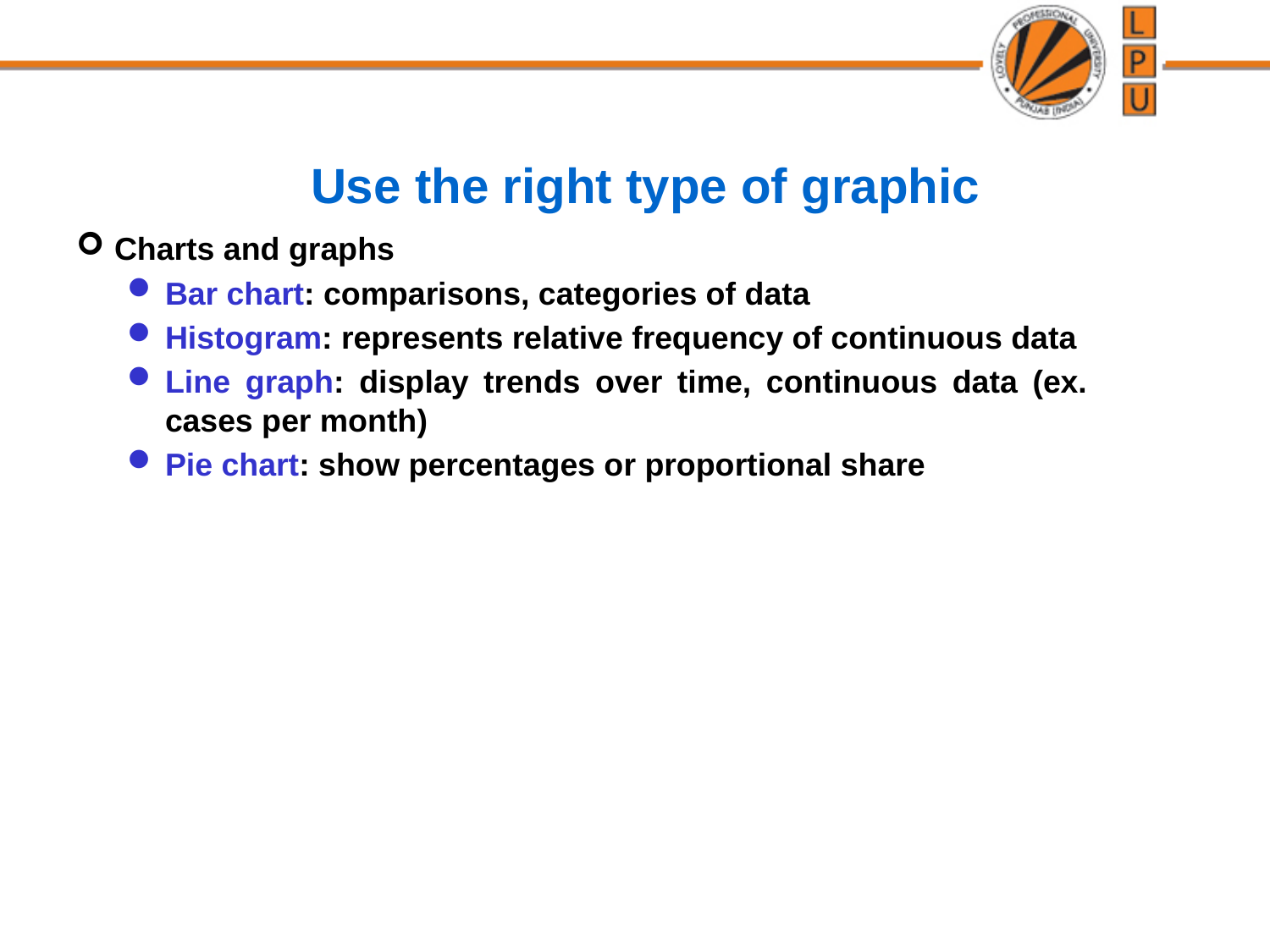

# Use the right type of graphic
Charts and graphs
Bar chart: comparisons, categories of data
Histogram: represents relative frequency of continuous data
Line graph: display trends over time, continuous data (ex. cases per month)
Pie chart: show percentages or proportional share